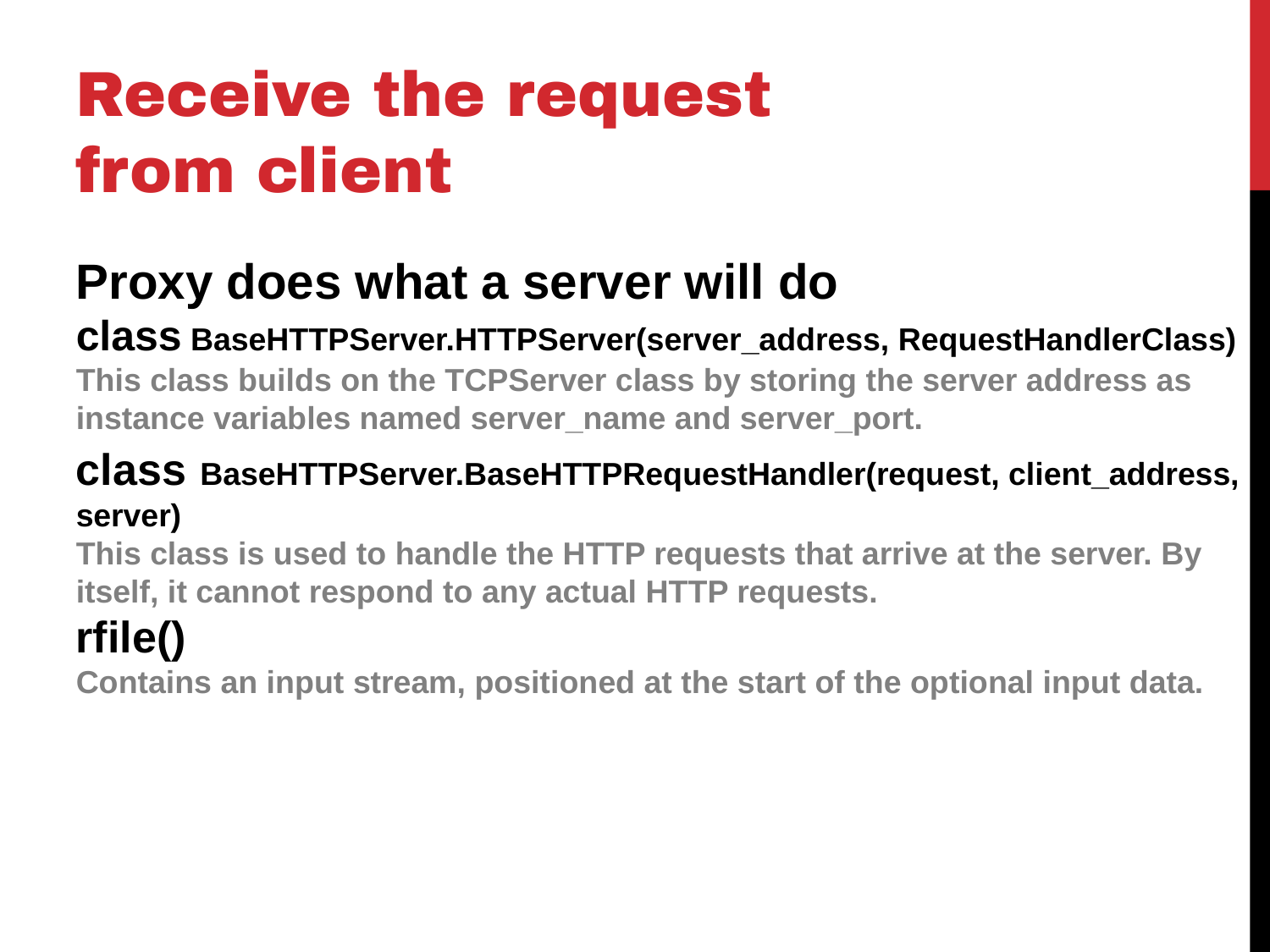

Receive the request from client
Proxy does what a server will do
class BaseHTTPServer.HTTPServer(server_address, RequestHandlerClass)
This class builds on the TCPServer class by storing the server address as instance variables named server_name and server_port.
class BaseHTTPServer.BaseHTTPRequestHandler(request, client_address, server)
This class is used to handle the HTTP requests that arrive at the server. By itself, it cannot respond to any actual HTTP requests.
rfile()
Contains an input stream, positioned at the start of the optional input data.